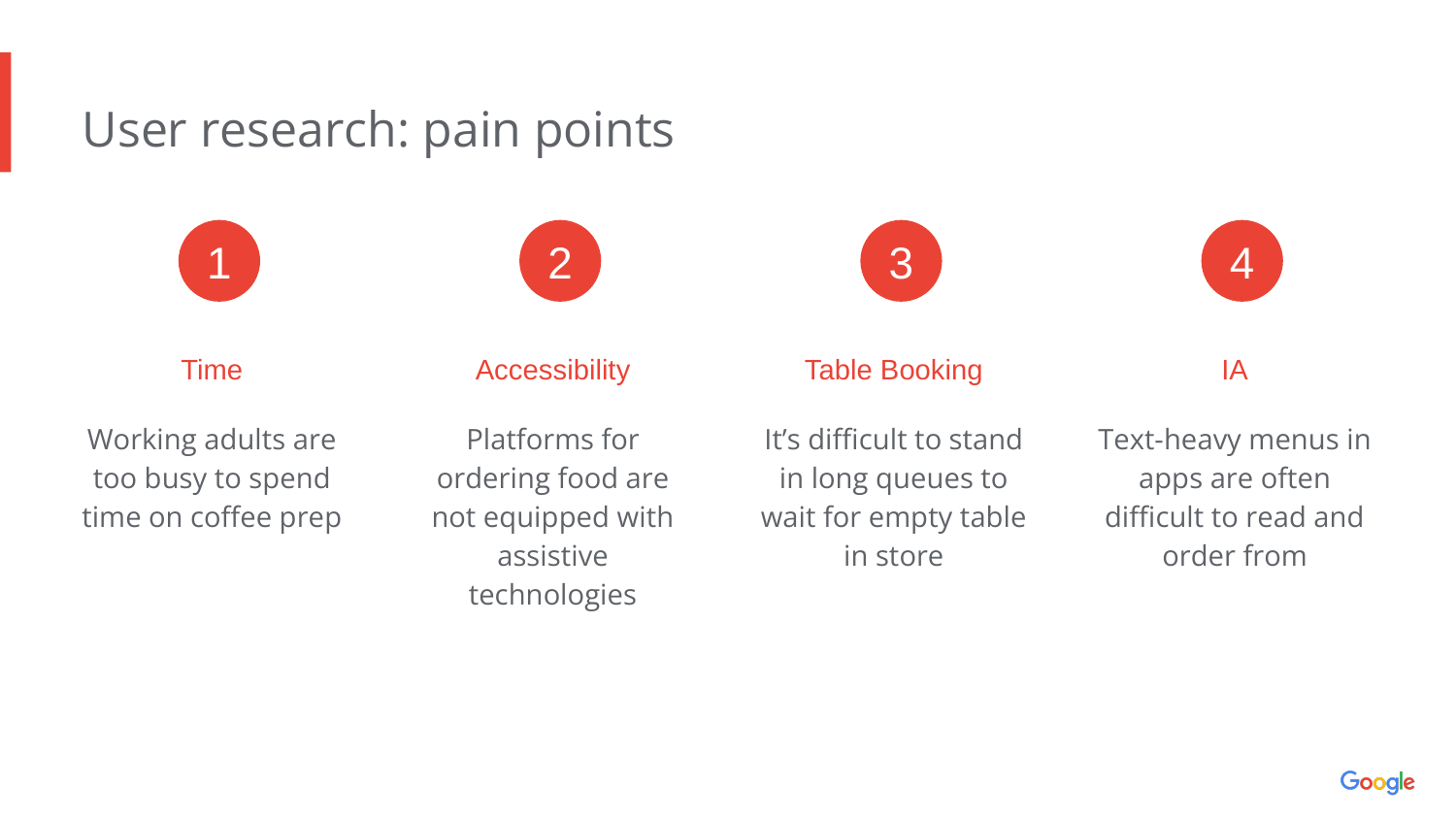

User research: pain points
1
2
3
4
Time
Accessibility
Table Booking
IA
Working adults are too busy to spend time on coffee prep
Platforms for ordering food are not equipped with assistive technologies
It’s difficult to stand in long queues to wait for empty table in store
Text-heavy menus in apps are often difficult to read and order from